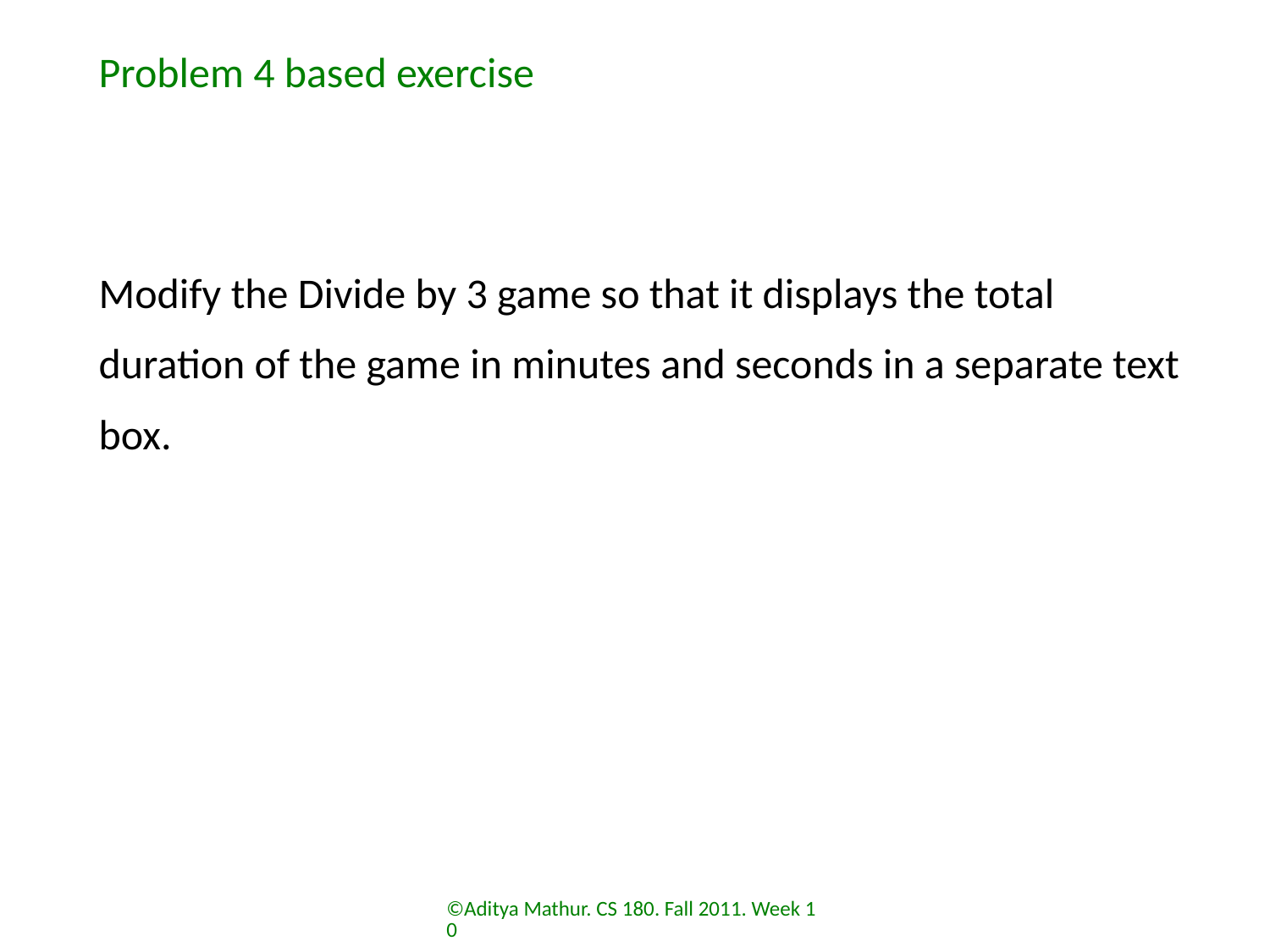

Problem 4 based exercise
Modify the Divide by 3 game so that it displays the total
duration of the game in minutes and seconds in a separate text box.
©Aditya Mathur. CS 180. Fall 2011. Week 10